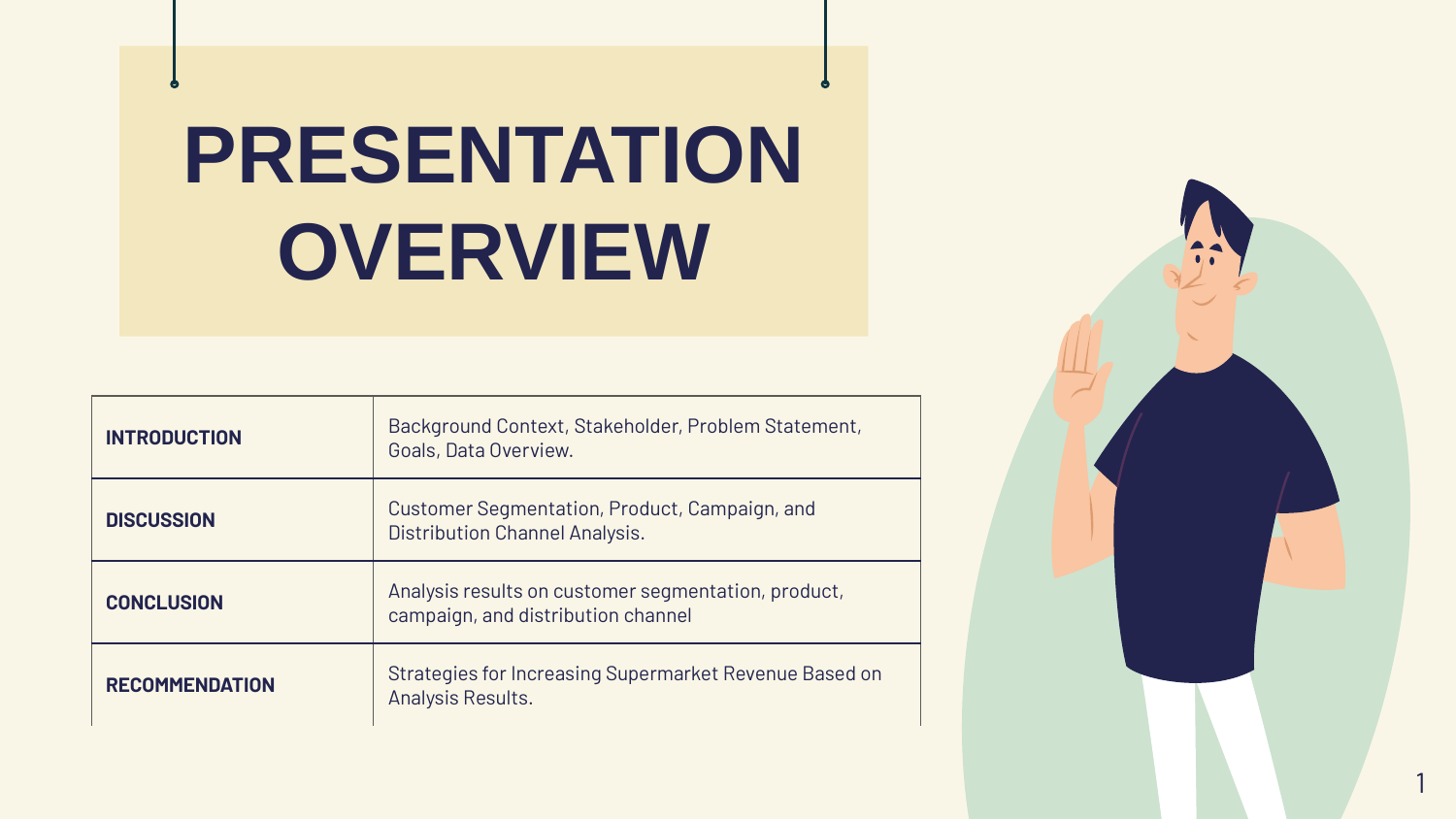

# PRESENTATION OVERVIEW

| INTRODUCTION | Background Context, Stakeholder, Problem Statement, Goals, Data Overview. |
| --- | --- |
| DISCUSSION | Customer Segmentation, Product, Campaign, and Distribution Channel Analysis. |
| CONCLUSION | Analysis results on customer segmentation, product, campaign, and distribution channel |
| RECOMMENDATION | Strategies for Increasing Supermarket Revenue Based on Analysis Results. |
1